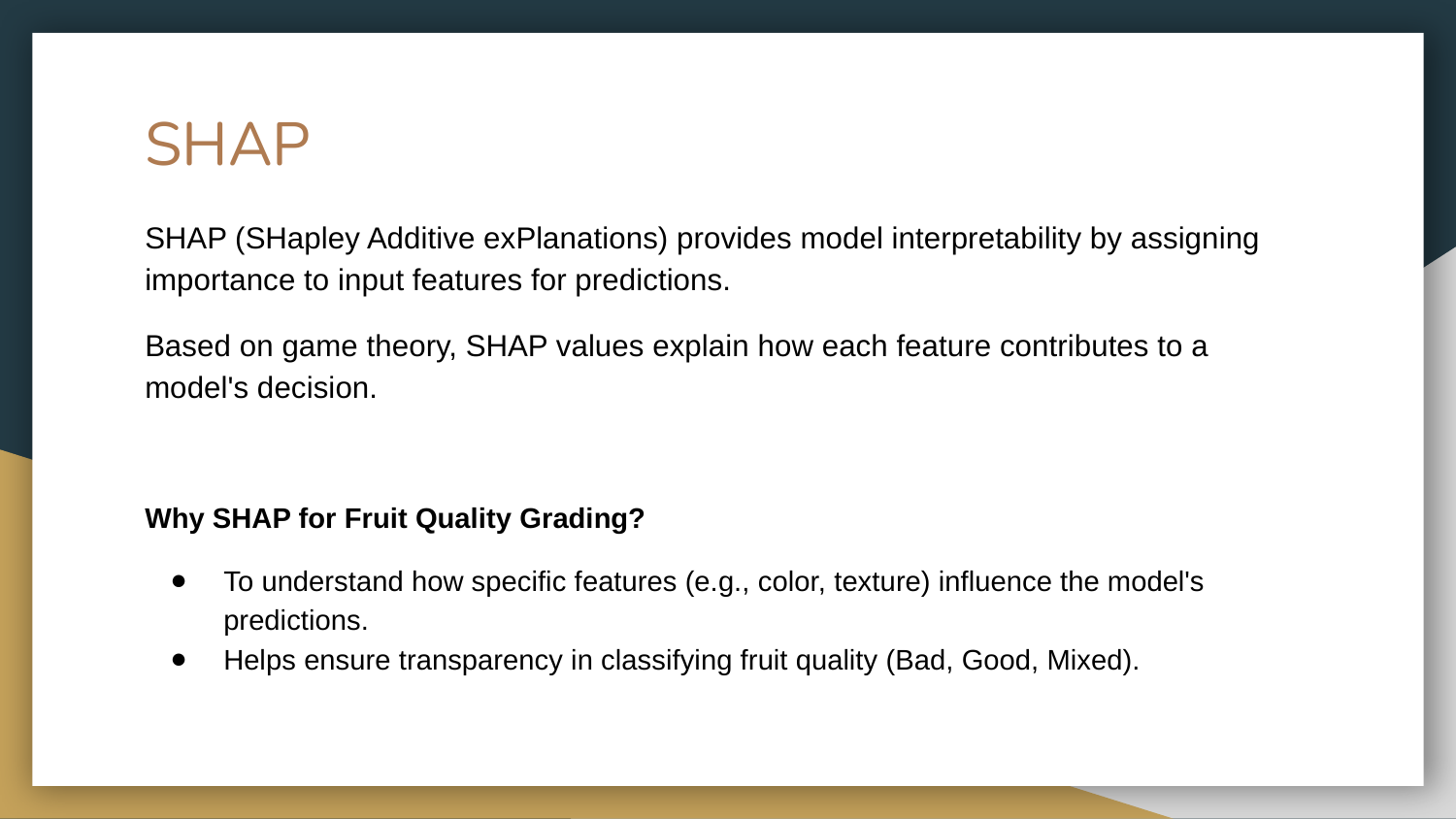

# SHAP
SHAP (SHapley Additive exPlanations) provides model interpretability by assigning importance to input features for predictions.
Based on game theory, SHAP values explain how each feature contributes to a model's decision.

Why SHAP for Fruit Quality Grading?
To understand how specific features (e.g., color, texture) influence the model's predictions.
Helps ensure transparency in classifying fruit quality (Bad, Good, Mixed).